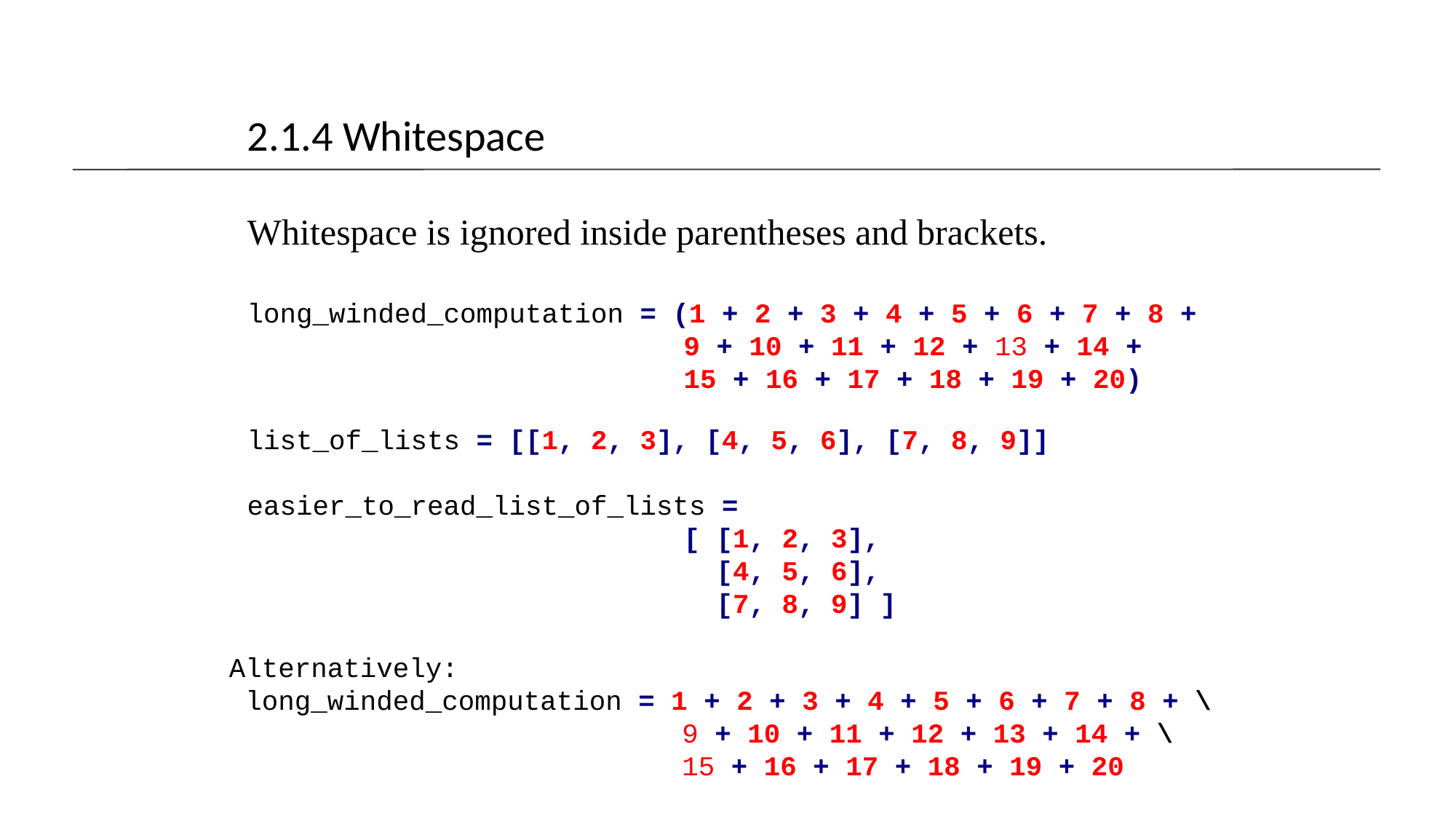

2.1.4 Whitespace
Whitespace is ignored inside parentheses and brackets.
long_winded_computation = (1 + 2 + 3 + 4 + 5 + 6 + 7 + 8 + 				9 + 10 + 11 + 12 + 13 + 14 +
				15 + 16 + 17 + 18 + 19 + 20)
list_of_lists = [[1, 2, 3], [4, 5, 6], [7, 8, 9]]

easier_to_read_list_of_lists =
[ [1, 2, 3],
  [4, 5, 6],
  [7, 8, 9] ]
Alternatively:
 long_winded_computation = 1 + 2 + 3 + 4 + 5 + 6 + 7 + 8 + \
				 9 + 10 + 11 + 12 + 13 + 14 + \
				 15 + 16 + 17 + 18 + 19 + 20